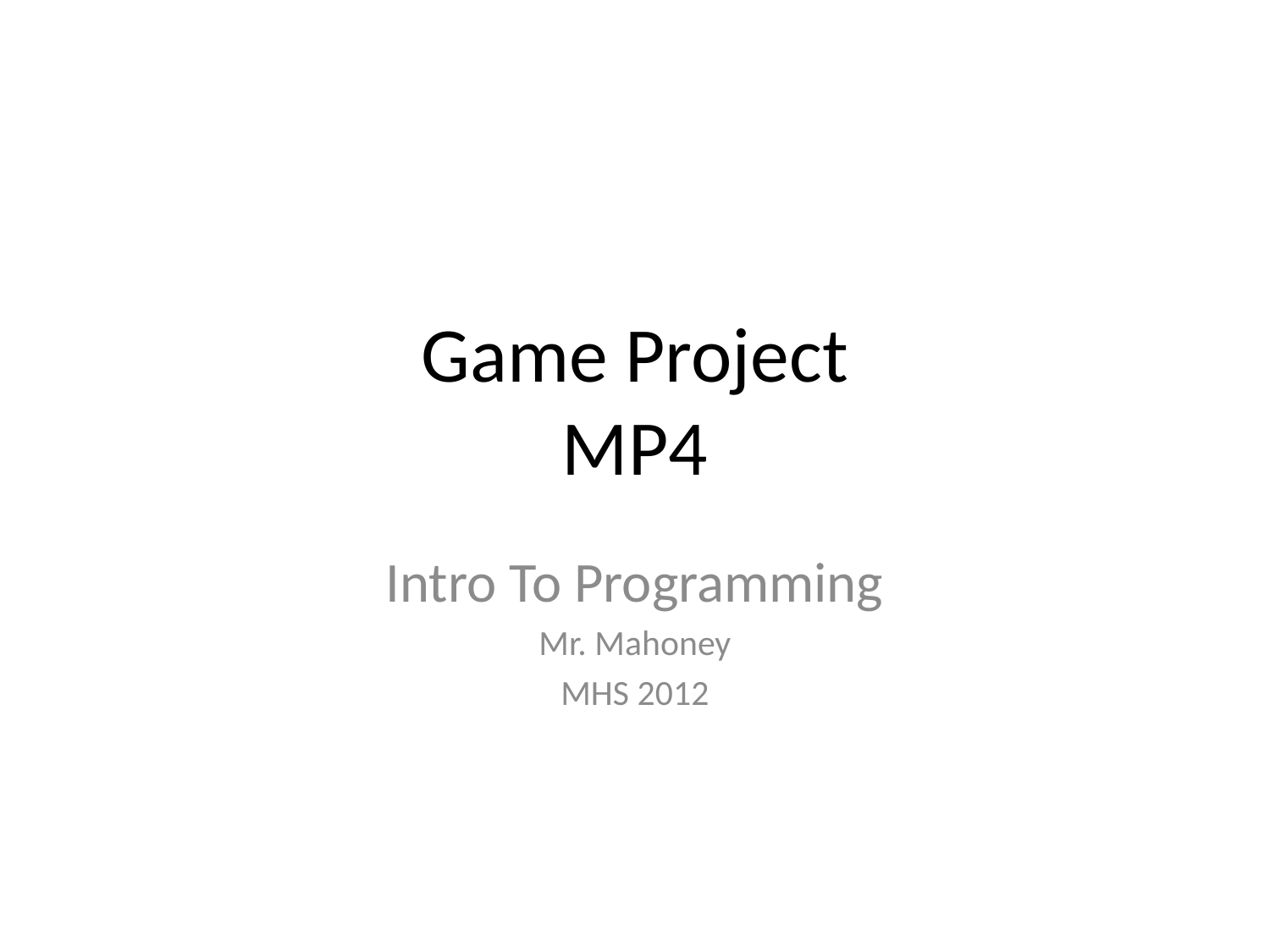

# Game Project MP4
Intro To Programming
Mr. Mahoney
MHS 2012